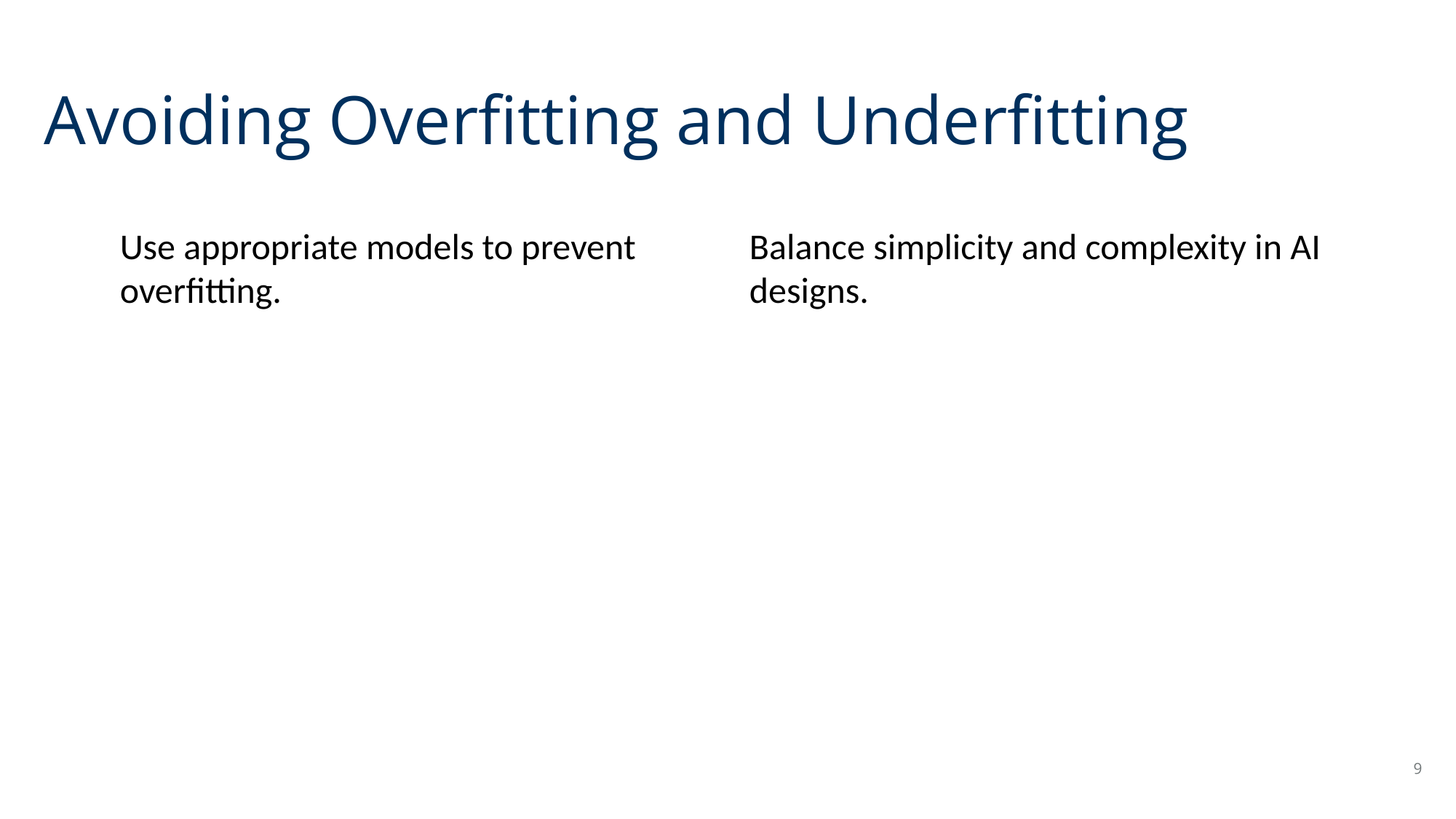

# Avoiding Overfitting and Underfitting
Use appropriate models to prevent overfitting.
Balance simplicity and complexity in AI designs.